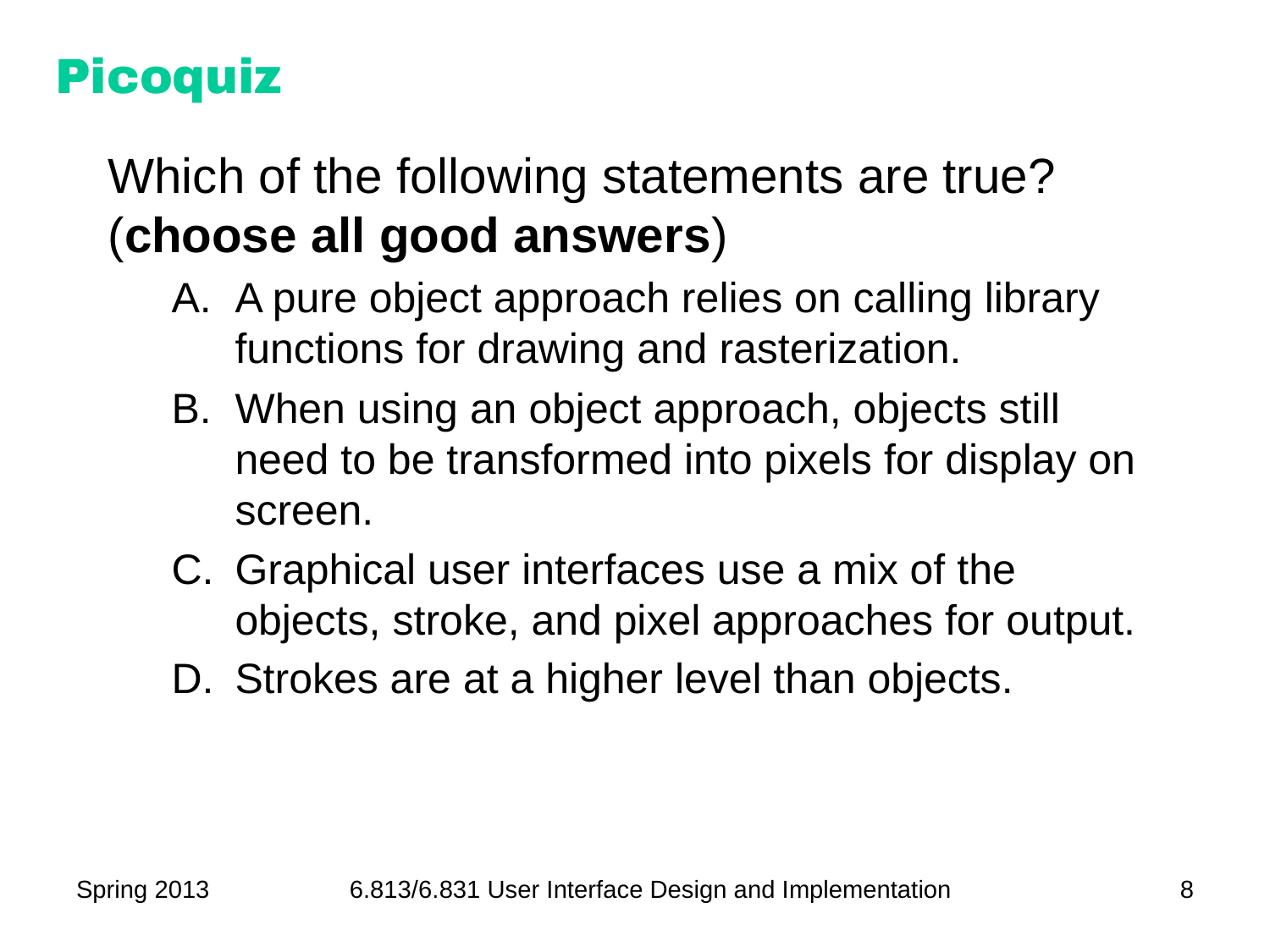

# Picoquiz
Which of the following statements are true? (choose all good answers)
A pure object approach relies on calling library functions for drawing and rasterization.
When using an object approach, objects still need to be transformed into pixels for display on screen.
Graphical user interfaces use a mix of the objects, stroke, and pixel approaches for output.
Strokes are at a higher level than objects.

Spring 2013
6.813/6.831 User Interface Design and Implementation
8